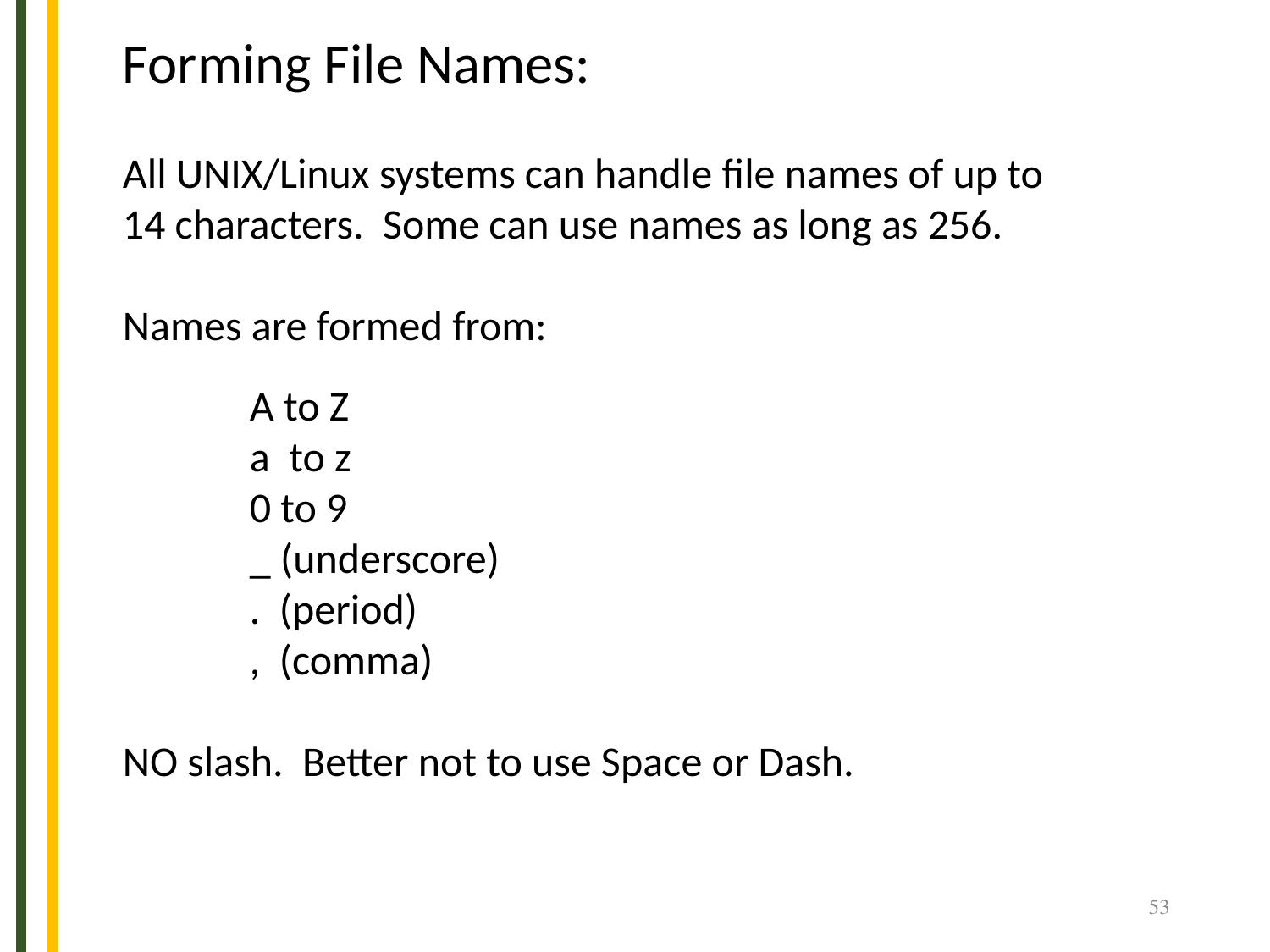

Forming File Names:

All UNIX/Linux systems can handle file names of up to
14 characters.  Some can use names as long as 256.

Names are formed from:

	A to Z
	a  to z
	0 to 9
	_ (underscore)
	.  (period)
	,  (comma)

NO slash.  Better not to use Space or Dash.

53